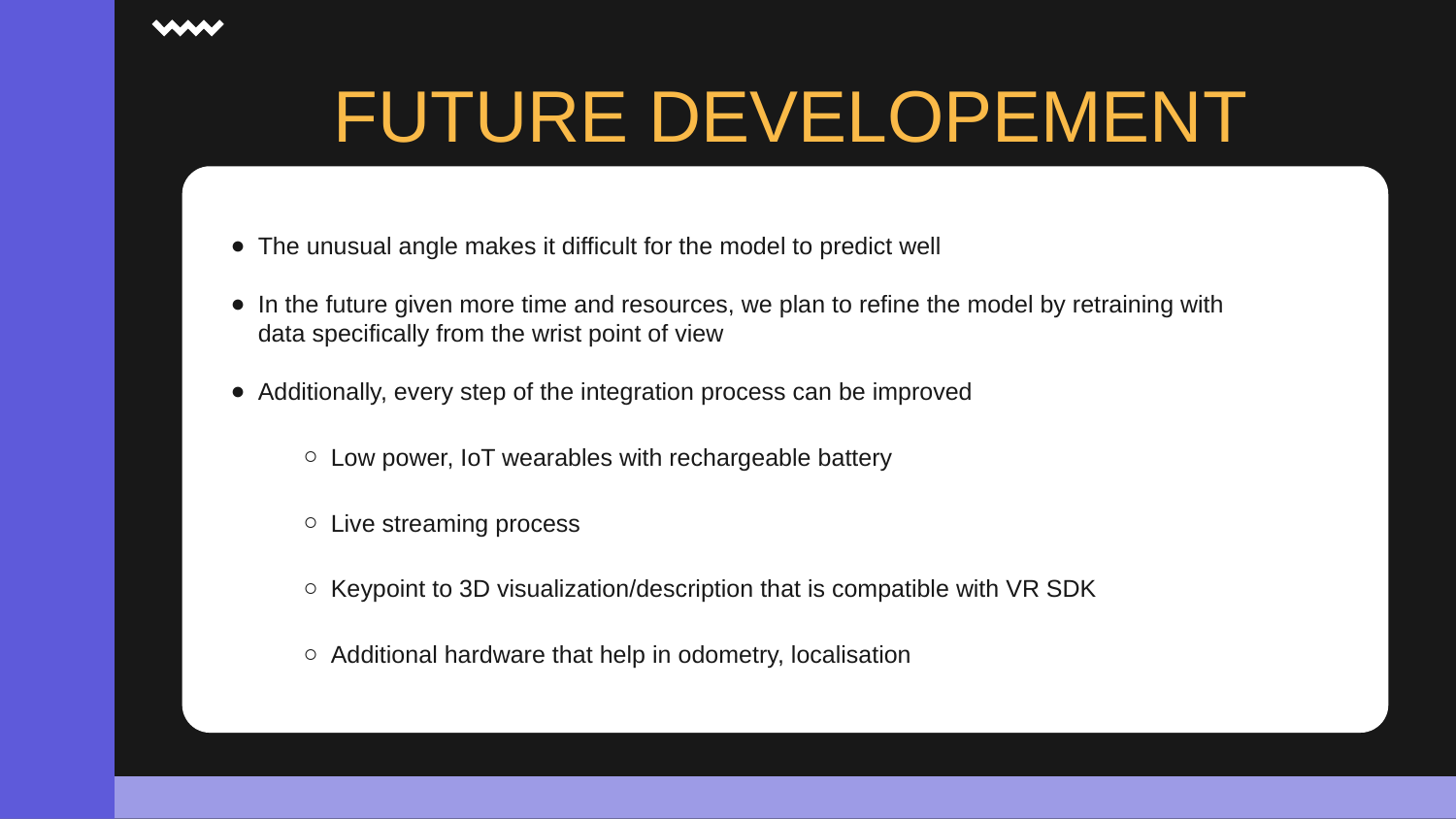

# FUTURE DEVELOPEMENT

The unusual angle makes it difficult for the model to predict well

In the future given more time and resources, we plan to refine the model by retraining with data specifically from the wrist point of view

Additionally, every step of the integration process can be improved
Low power, IoT wearables with rechargeable battery
Live streaming process
Keypoint to 3D visualization/description that is compatible with VR SDK
Additional hardware that help in odometry, localisation